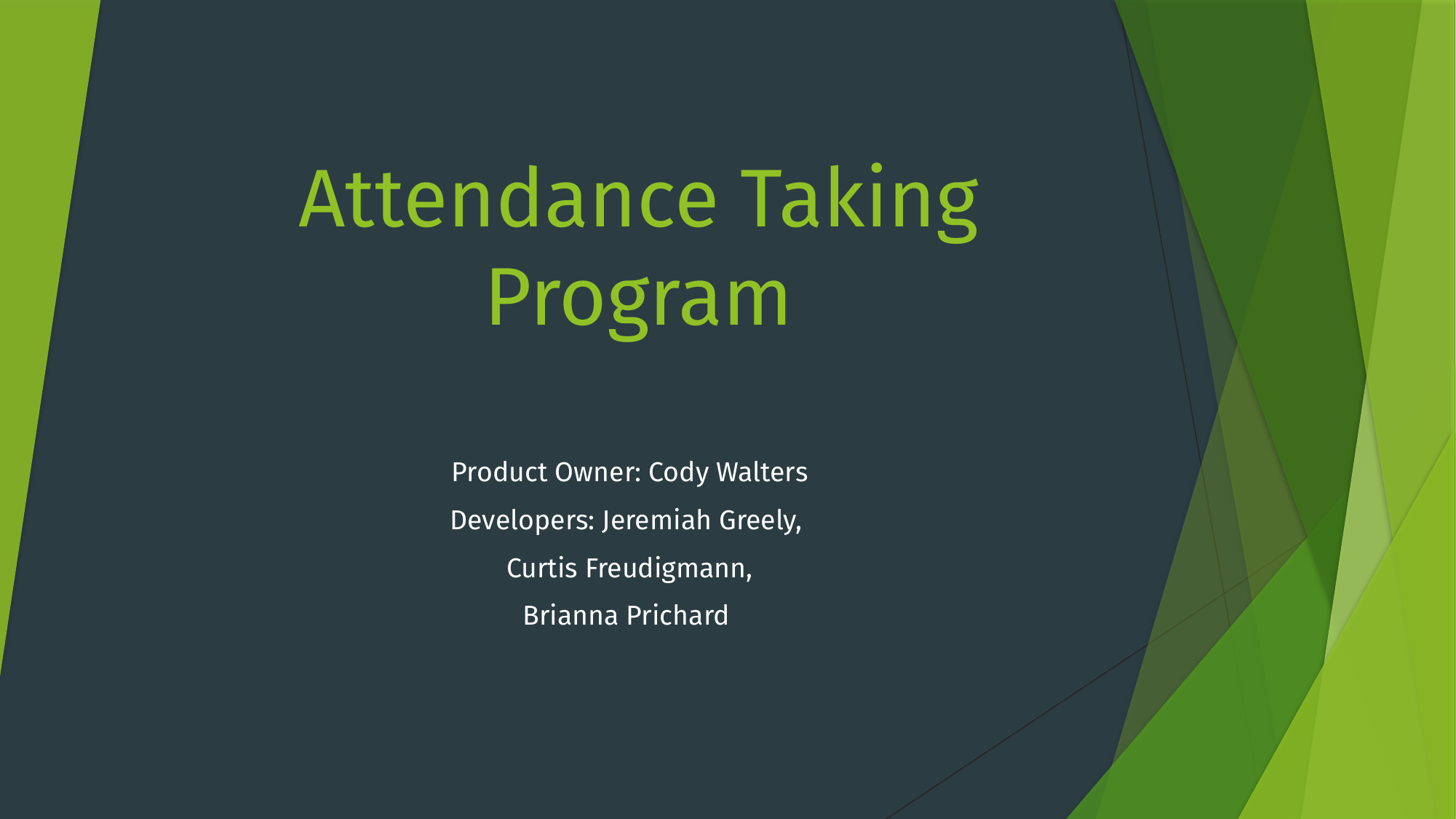

# Attendance Taking Program
Product Owner: Cody Walters
Developers: Jeremiah Greely,
Curtis Freudigmann,
Brianna Prichard